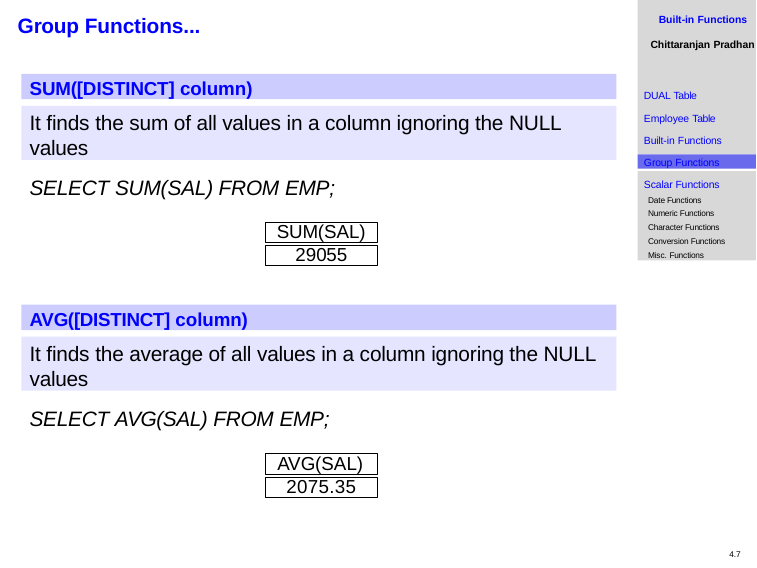

Built-in Functions

Chittaranjan Pradhan
# Group Functions...
SUM([DISTINCT] column)
DUAL Table
Employee Table  Built-in Functions
It finds the sum of all values in a column ignoring the NULL  values
Group Functions
Scalar Functions  Date Functions  Numeric Functions  Character Functions  Conversion Functions  Misc. Functions
SELECT SUM(SAL) FROM EMP;
SUM(SAL)
29055
AVG([DISTINCT] column)
It finds the average of all values in a column ignoring the NULL  values
SELECT AVG(SAL) FROM EMP;
AVG(SAL)
2075.35
4.7